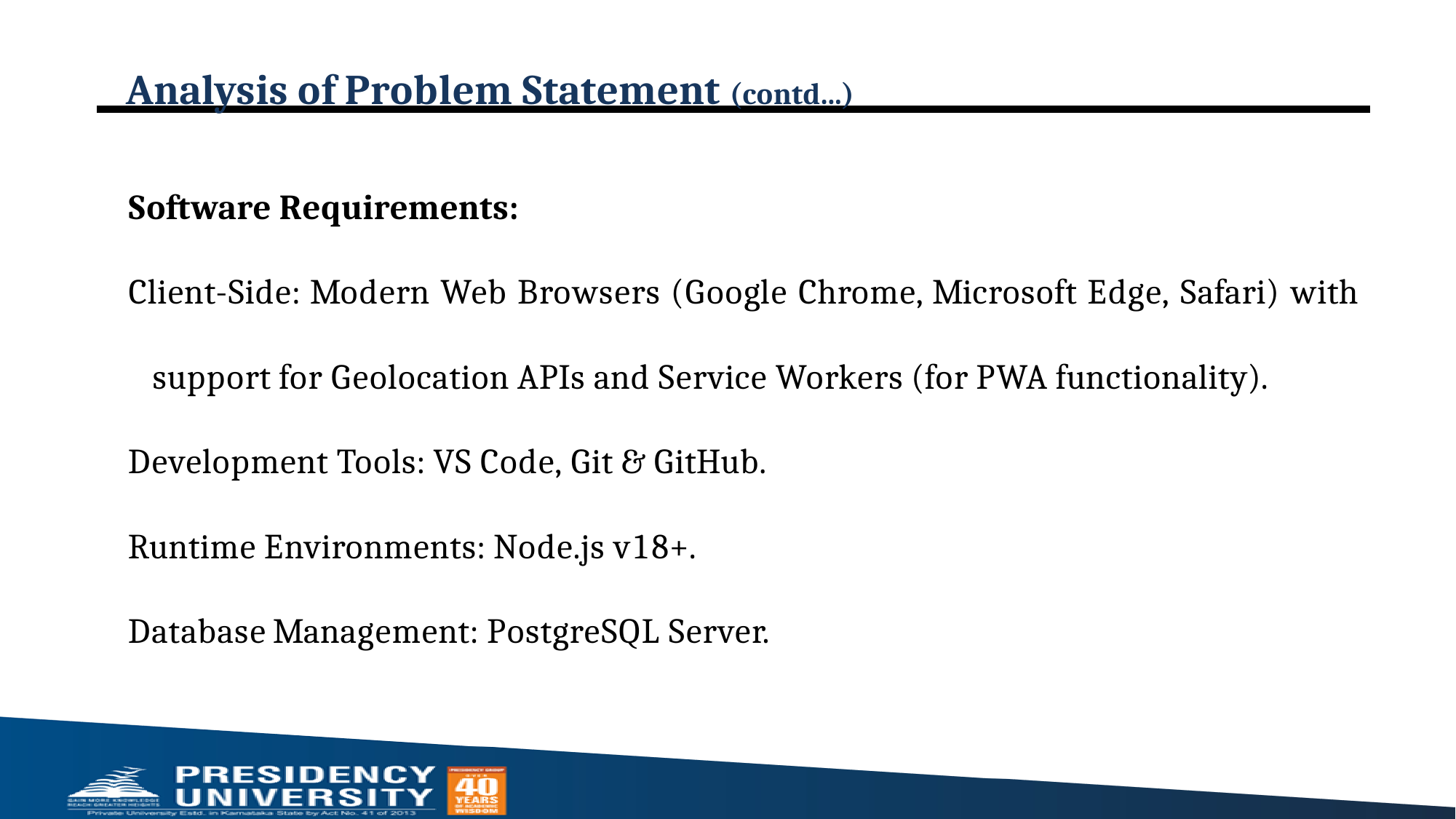

# Analysis of Problem Statement (contd...)
Software Requirements:
Client-Side: Modern Web Browsers (Google Chrome, Microsoft Edge, Safari) with support for Geolocation APIs and Service Workers (for PWA functionality).
Development Tools: VS Code, Git & GitHub.
Runtime Environments: Node.js v18+.
Database Management: PostgreSQL Server.